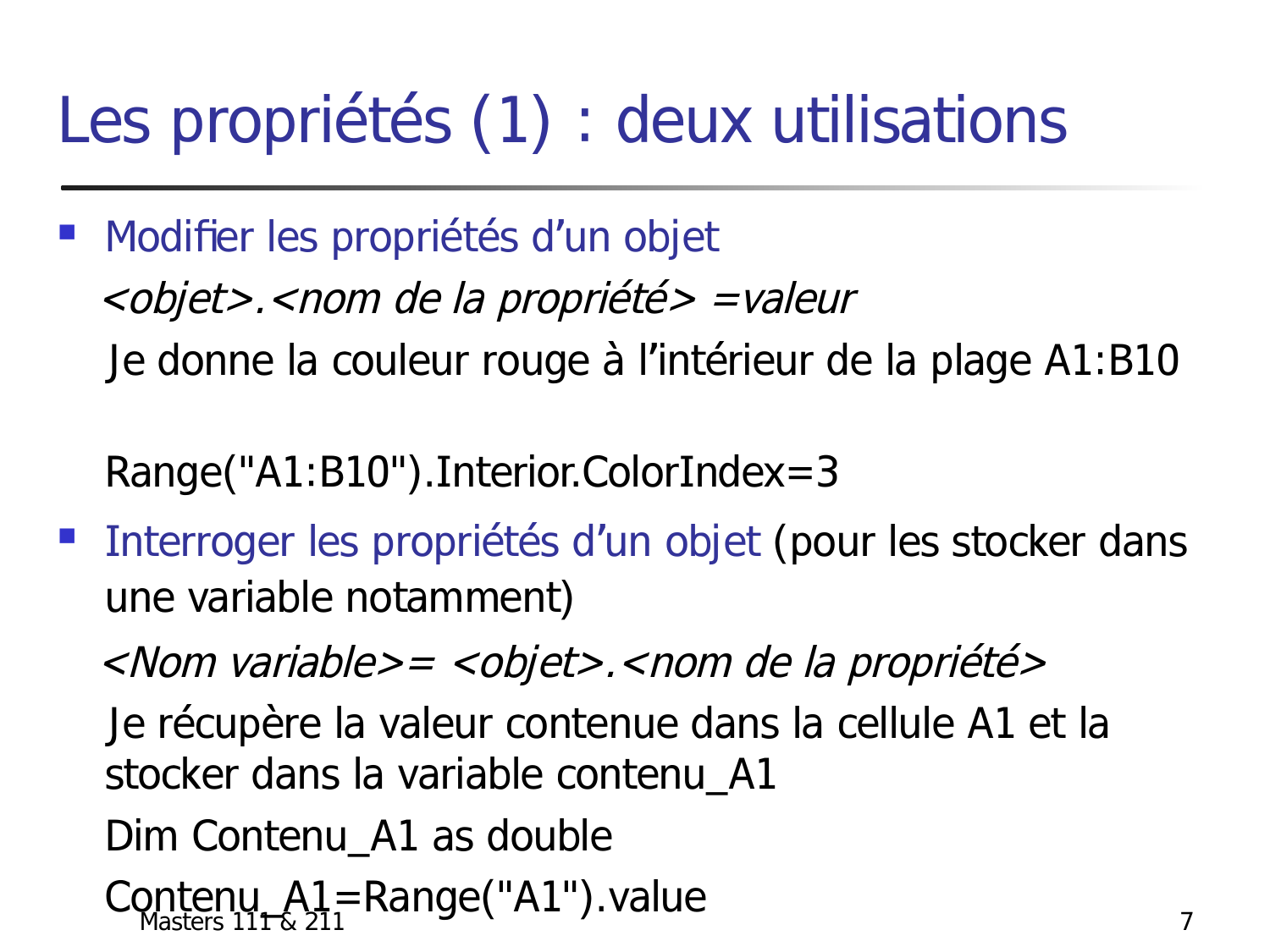

# Les propriétés (1) : deux utilisations

Modifier les propriétés d’un objet
   <objet>.<nom de la propriété> =valeur
	Je donne la couleur rouge à l’intérieur de la plage A1:B10
	Range("A1:B10").Interior.ColorIndex=3
Interroger les propriétés d’un objet (pour les stocker dans une variable notamment)
   <Nom variable>= <objet>.<nom de la propriété>
	Je récupère la valeur contenue dans la cellule A1 et la stocker dans la variable contenu_A1
 	Dim Contenu_A1 as double
	Contenu_A1=Range("A1").value

Masters 111 & 211
7